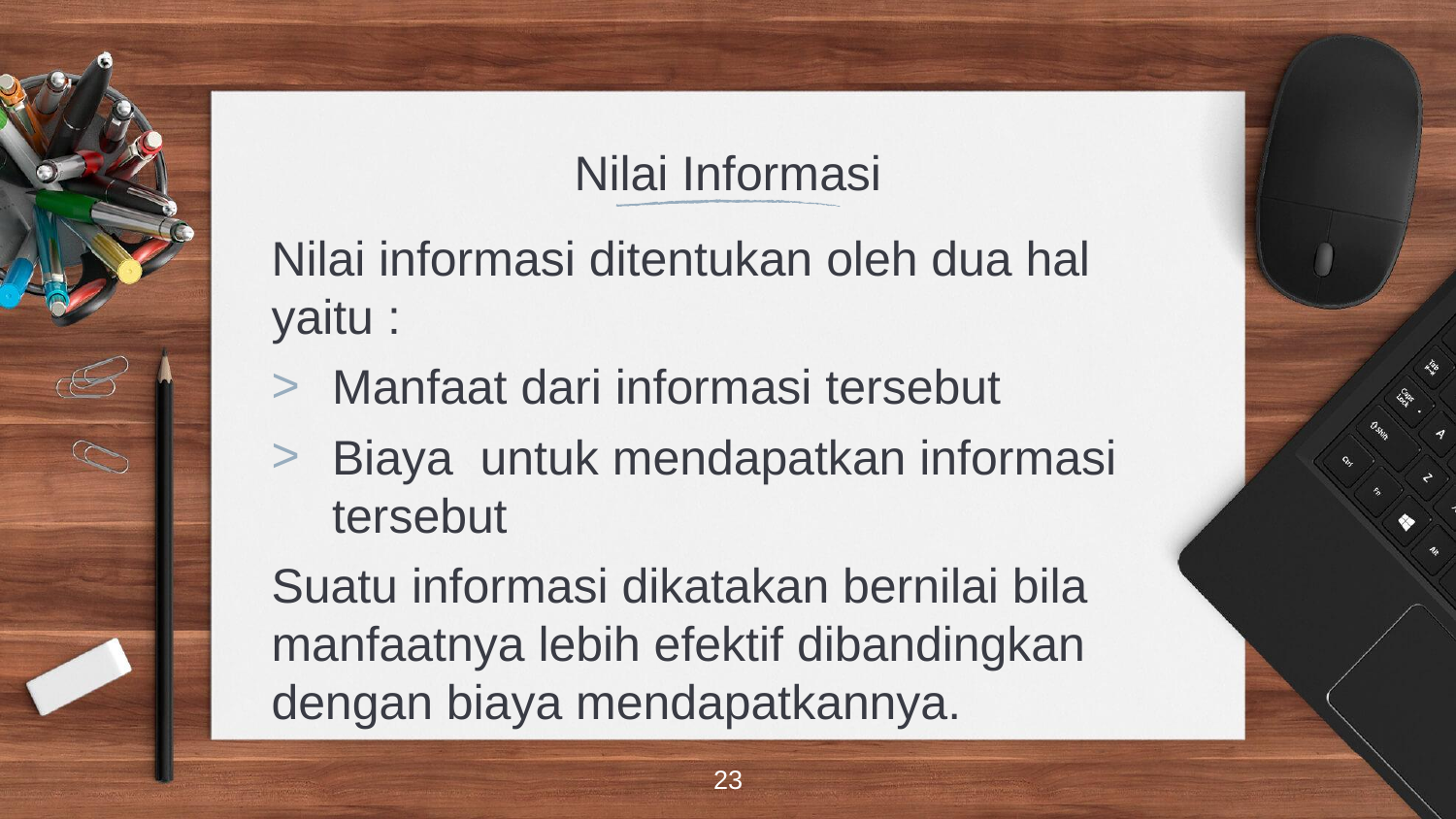

# Nilai Informasi
Nilai informasi ditentukan oleh dua hal yaitu :
Manfaat dari informasi tersebut
Biaya  untuk mendapatkan informasi tersebut
Suatu informasi dikatakan bernilai bila manfaatnya lebih efektif dibandingkan dengan biaya mendapatkannya.
23